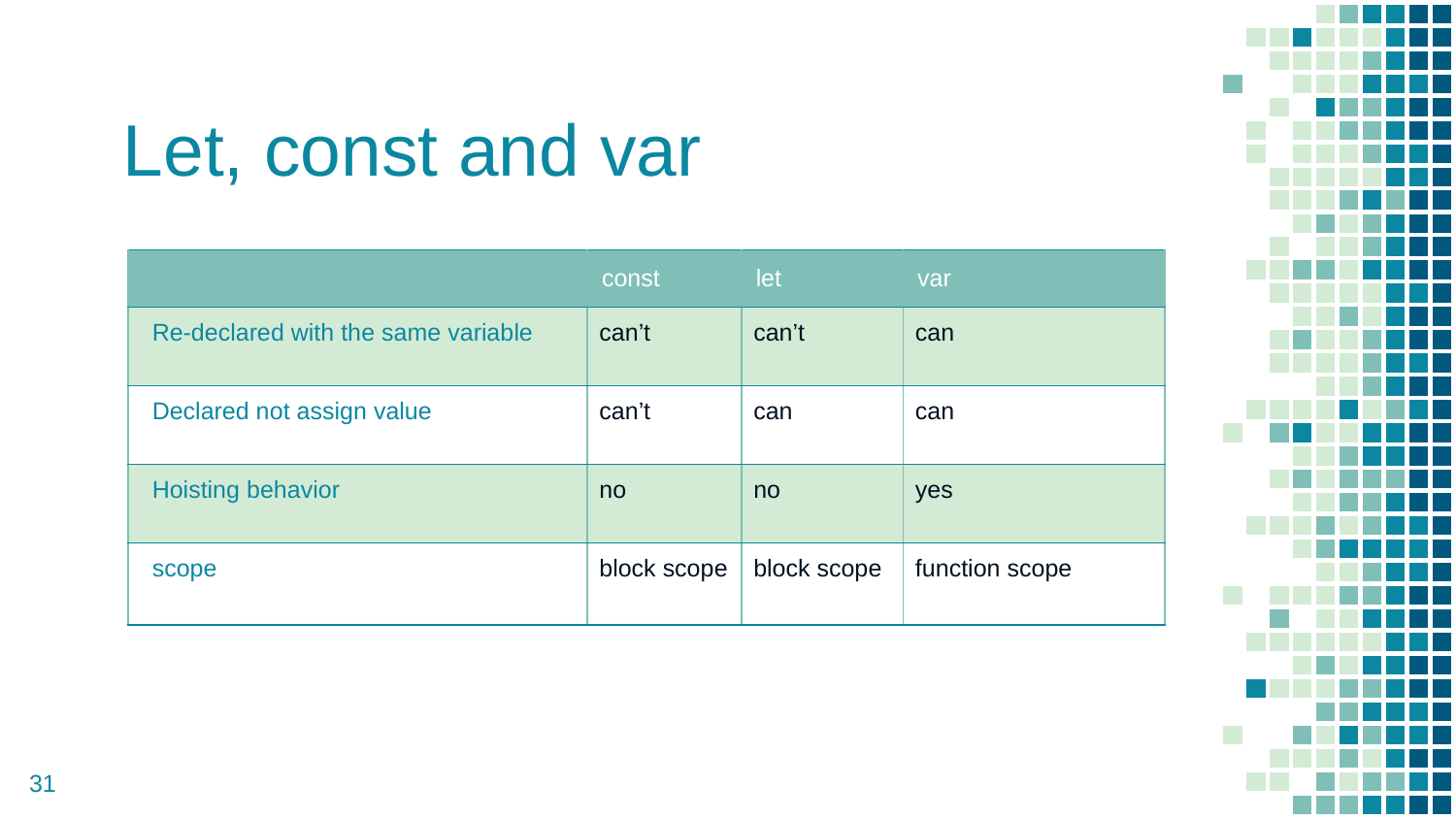

# Let, const and var

|  | const | let | var |
| --- | --- | --- | --- |
| Re-declared with the same variable | can’t | can’t | can |
| Declared not assign value | can’t | can | can |
| Hoisting behavior | no | no | yes |
| scope | block scope | block scope | function scope |
31